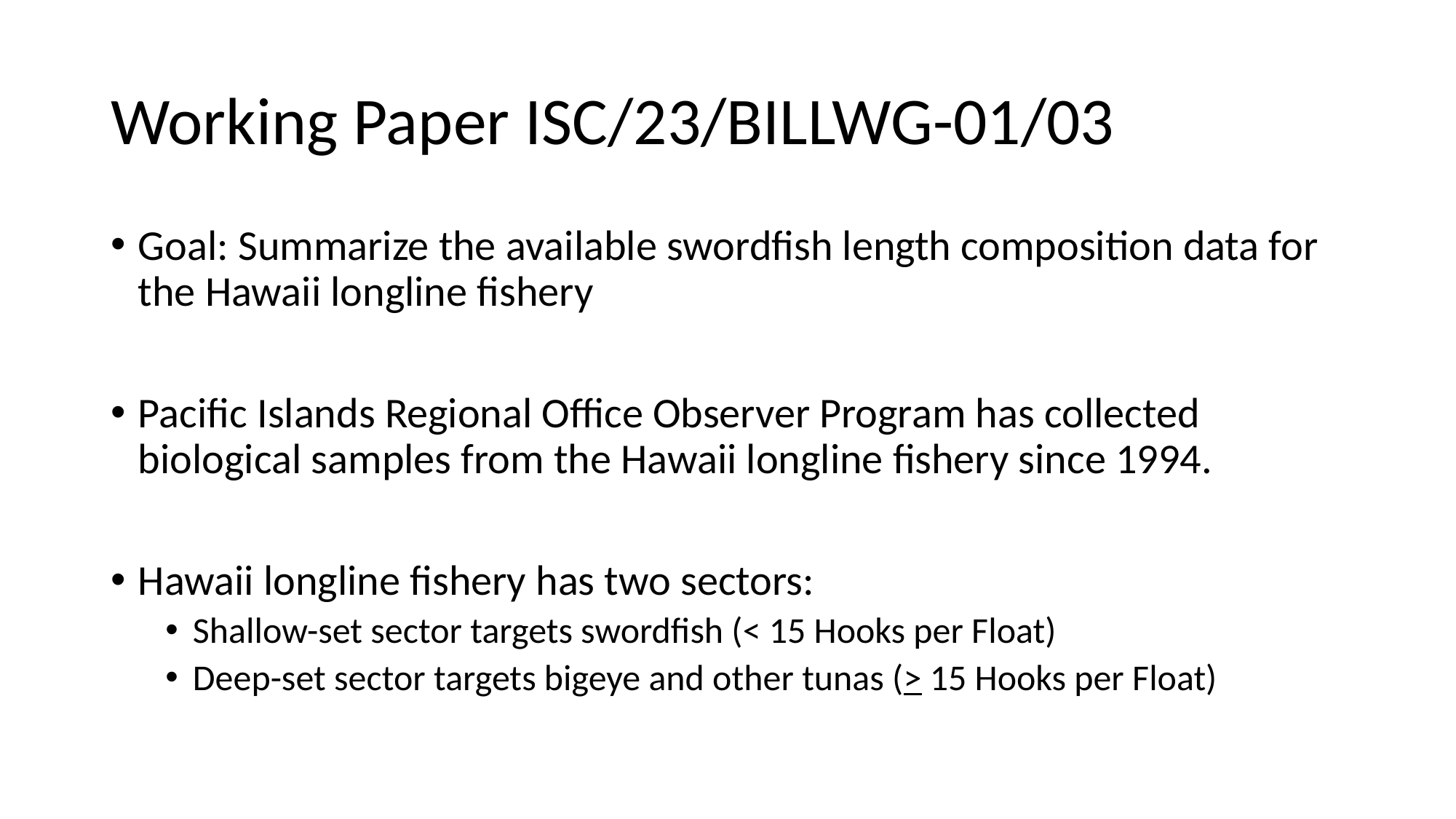

# Working Paper ISC/23/BILLWG-01/03
Goal: Summarize the available swordfish length composition data for the Hawaii longline fishery

Pacific Islands Regional Office Observer Program has collected biological samples from the Hawaii longline fishery since 1994.

Hawaii longline fishery has two sectors:
Shallow-set sector targets swordfish (< 15 Hooks per Float)
Deep-set sector targets bigeye and other tunas (> 15 Hooks per Float)